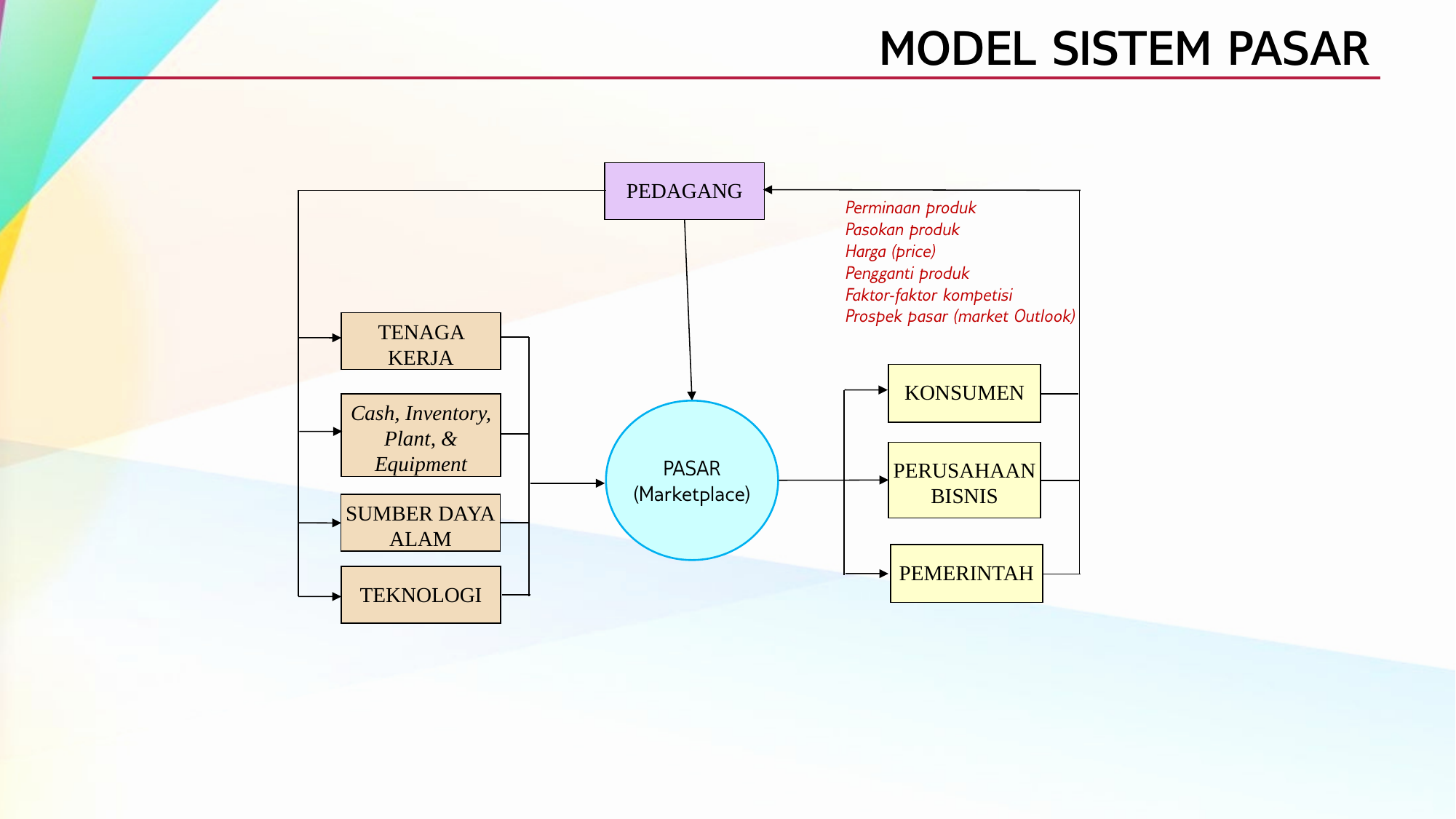

MODEL SISTEM PASAR

PEDAGANG
Perminaan produk
Pasokan produk
Harga (price)
Pengganti produk
Faktor-faktor kompetisi
Prospek pasar (market Outlook)

TENAGA KERJA

KONSUMEN
Cash, Inventory, Plant, & Equipment
PASAR
(Marketplace)

PERUSAHAAN
BISNIS
SUMBER DAYA
ALAM

PEMERINTAH

TEKNOLOGI